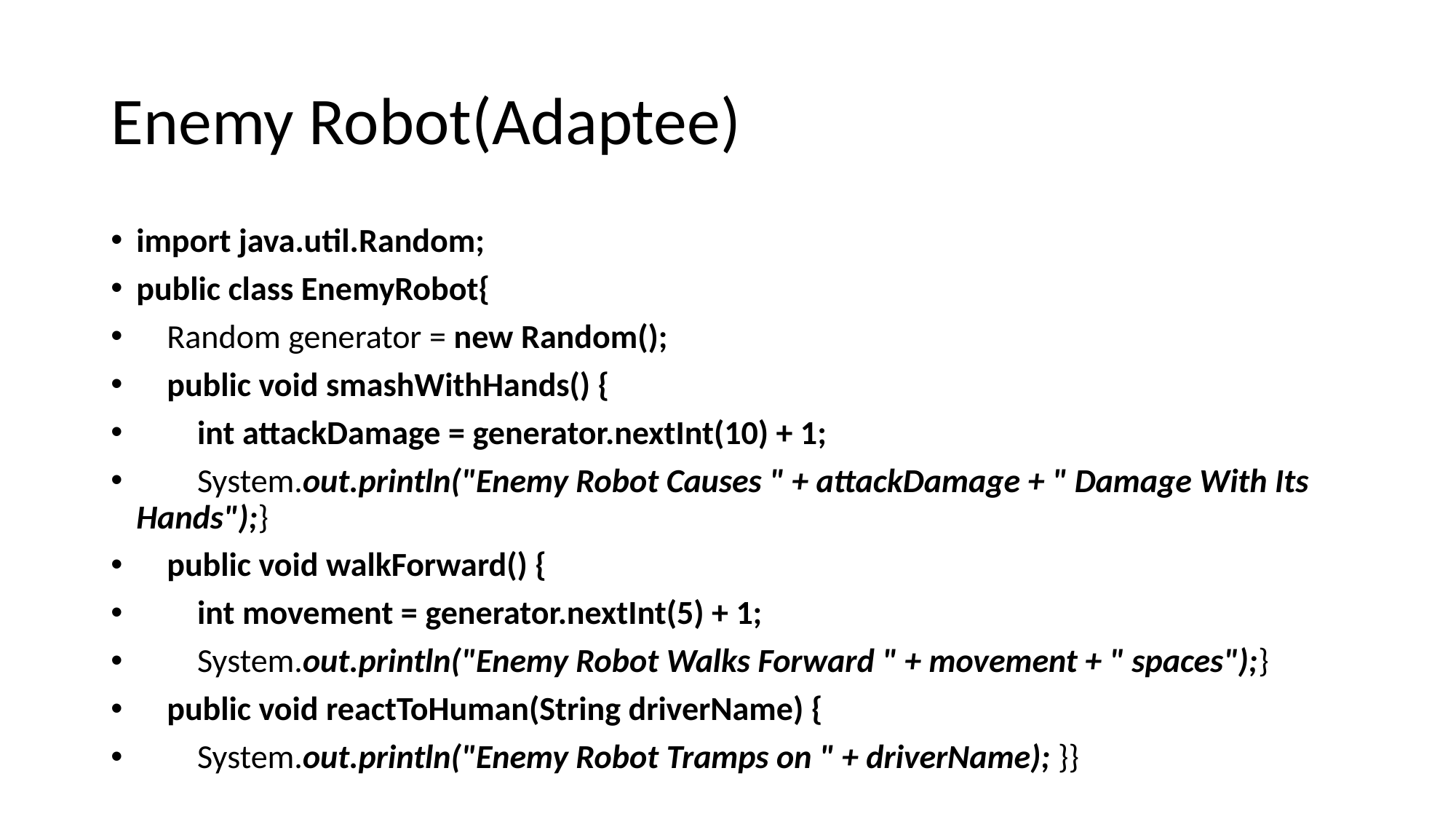

# Enemy Robot(Adaptee)
import java.util.Random;
public class EnemyRobot{
    Random generator = new Random();
    public void smashWithHands() {
        int attackDamage = generator.nextInt(10) + 1;
        System.out.println("Enemy Robot Causes " + attackDamage + " Damage With Its Hands");}
    public void walkForward() {
        int movement = generator.nextInt(5) + 1;
        System.out.println("Enemy Robot Walks Forward " + movement + " spaces");}
    public void reactToHuman(String driverName) {
        System.out.println("Enemy Robot Tramps on " + driverName); }}